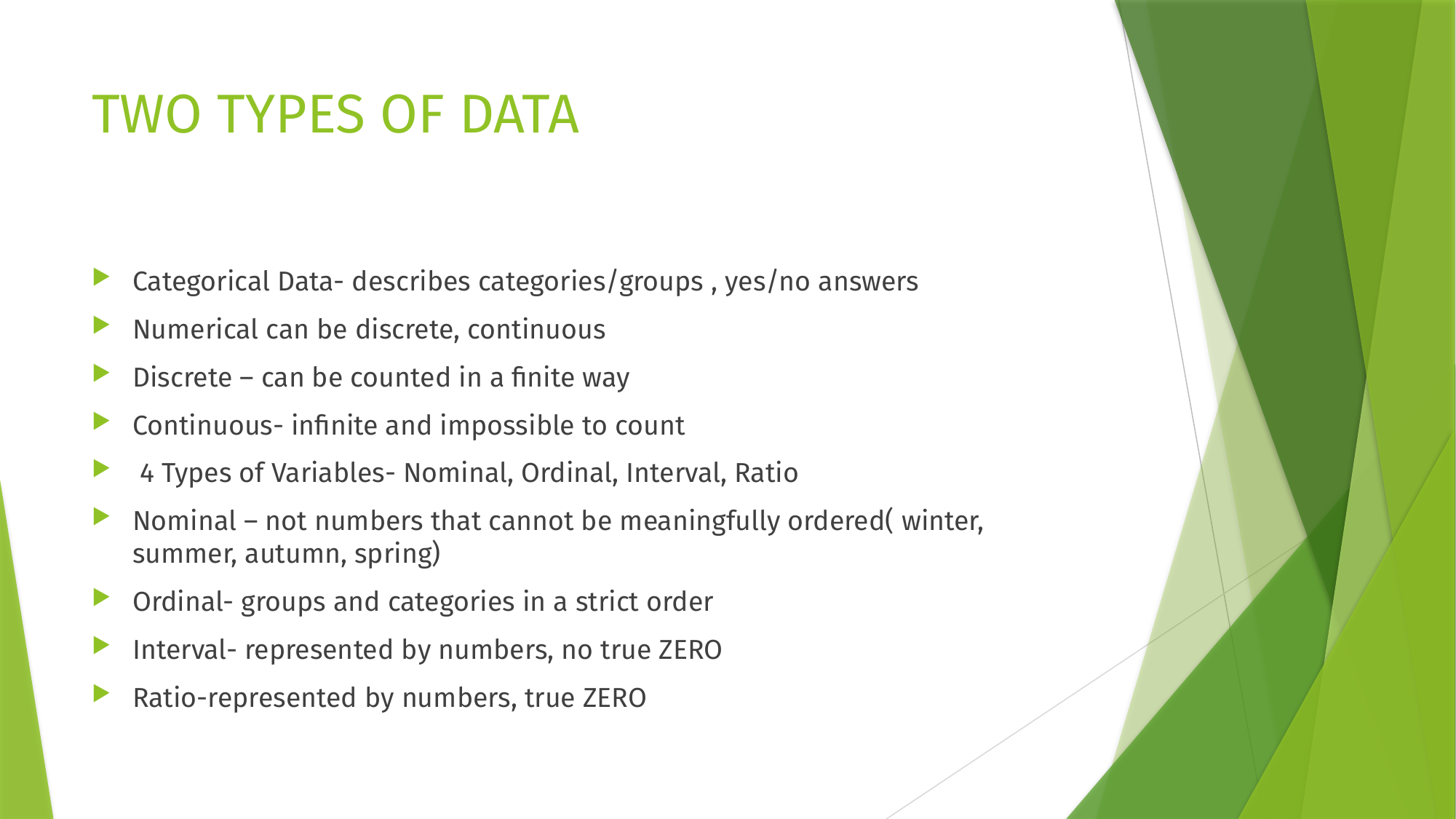

# TWO TYPES OF DATA
Categorical Data- describes categories/groups , yes/no answers
Numerical can be discrete, continuous
Discrete – can be counted in a finite way
Continuous- infinite and impossible to count
 4 Types of Variables- Nominal, Ordinal, Interval, Ratio
Nominal – not numbers that cannot be meaningfully ordered( winter, summer, autumn, spring)
Ordinal- groups and categories in a strict order
Interval- represented by numbers, no true ZERO
Ratio-represented by numbers, true ZERO